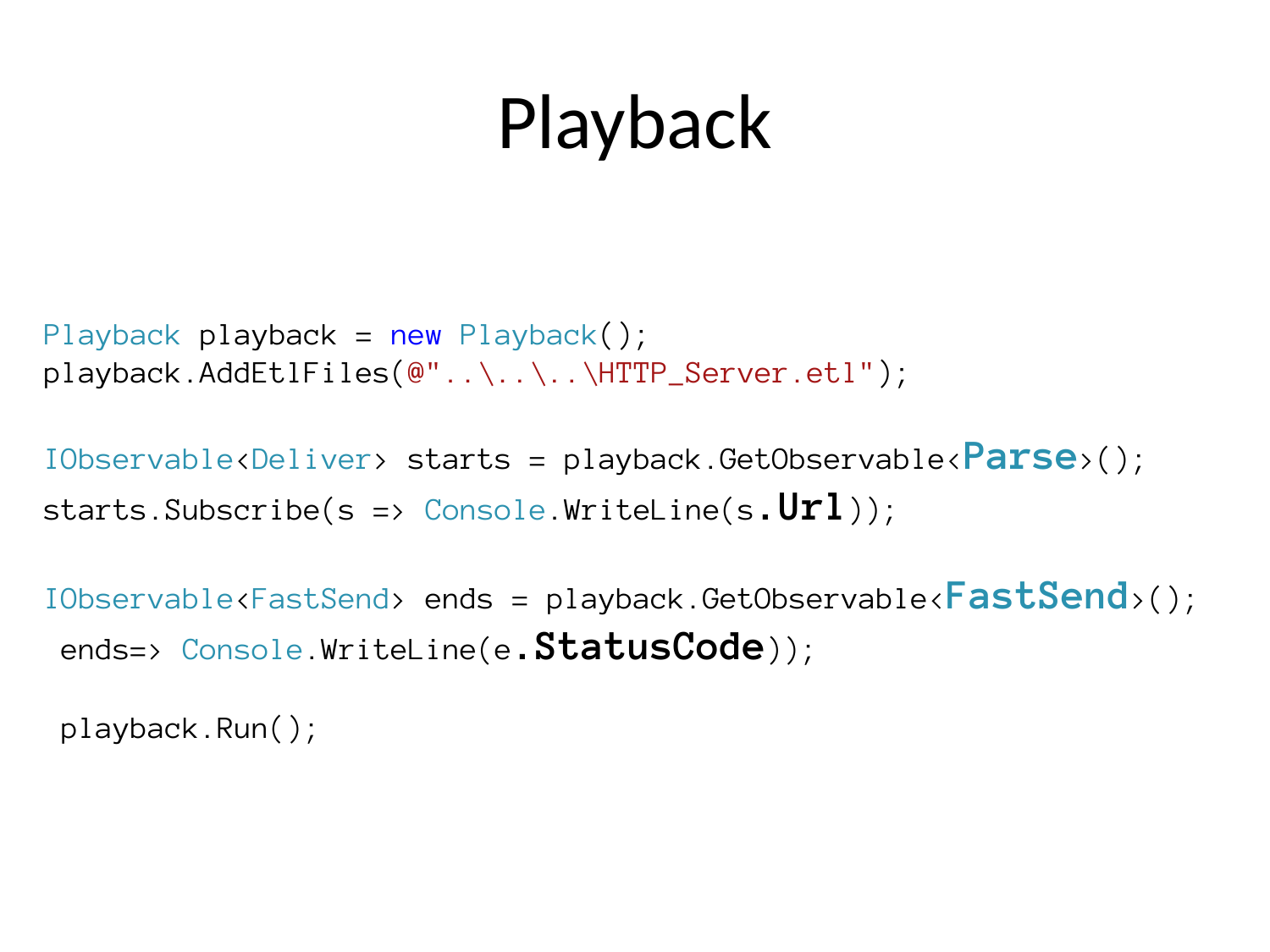

# Playback
Playback playback = new Playback();
playback.AddEtlFiles(@"..\..\..\HTTP_Server.etl");

IObservable<Deliver> starts = playback.GetObservable<Parse>();
starts.Subscribe(s => Console.WriteLine(s.Url));

IObservable<FastSend> ends = playback.GetObservable<FastSend>();
 ends=> Console.WriteLine(e.StatusCode));

 playback.Run();